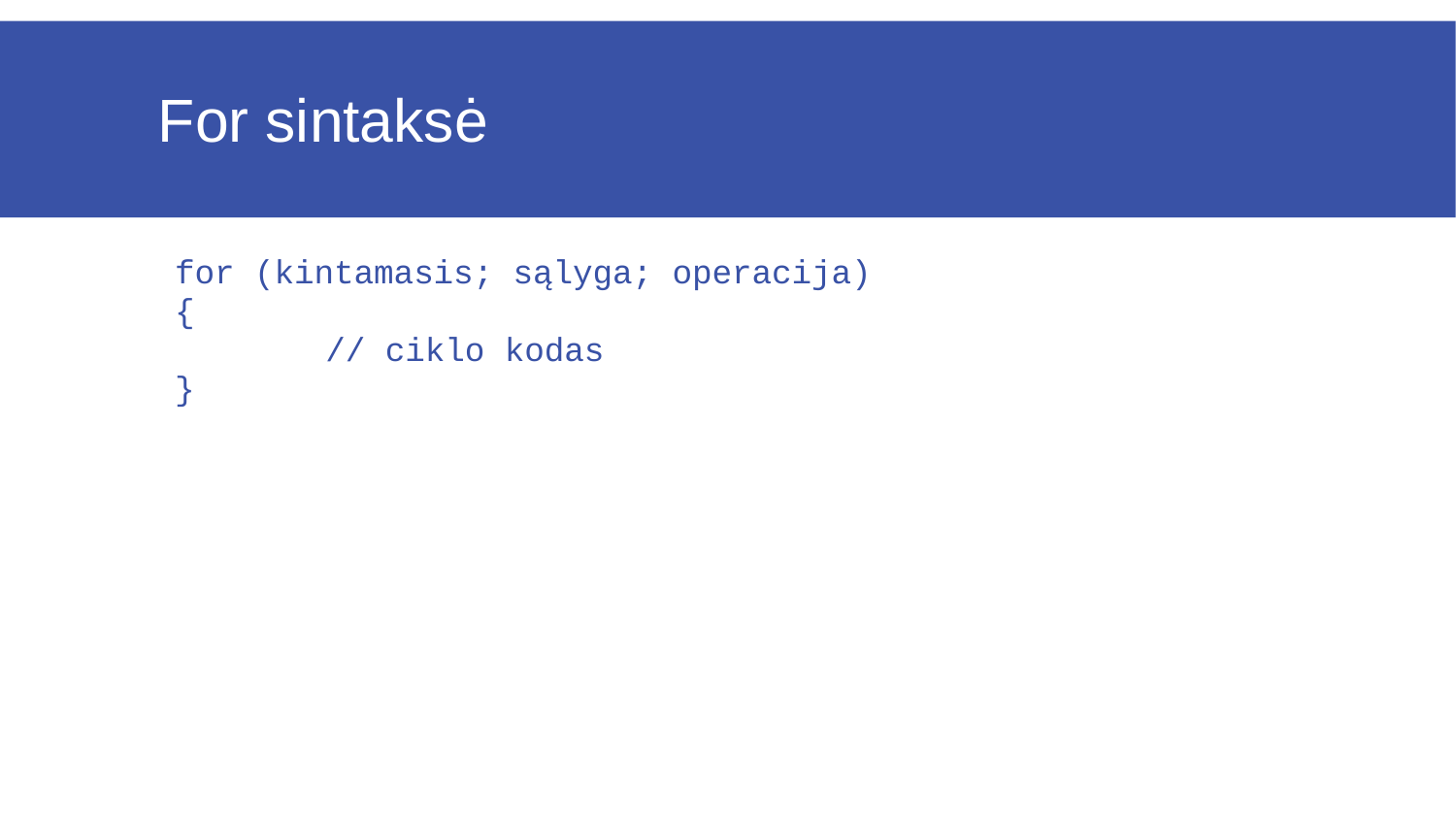

# For sintaksė
for (kintamasis; sąlyga; operacija)
{
		// ciklo kodas
}